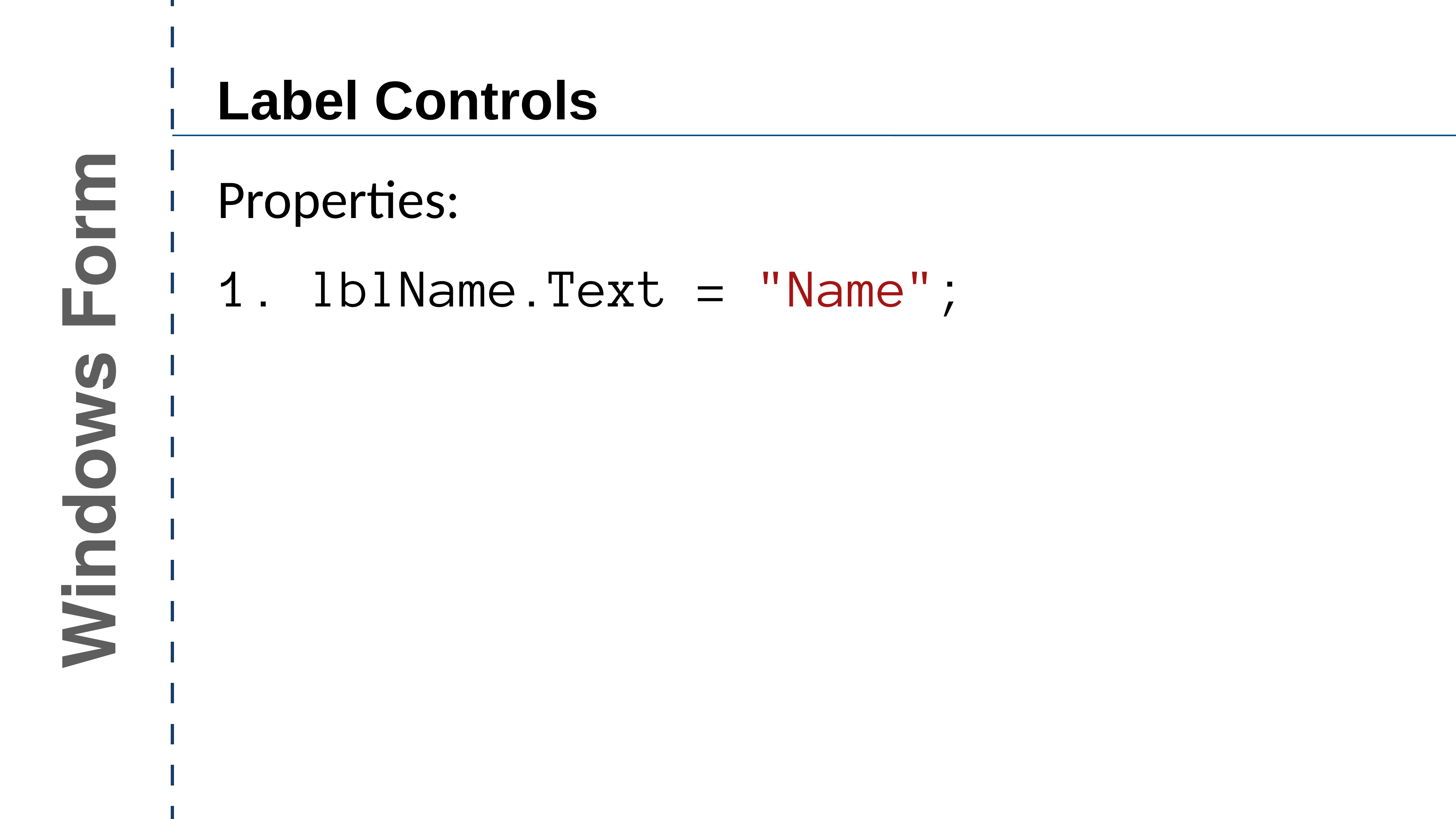

Label Controls

Properties:
1. lblName.Text = "Name";
Windows Form